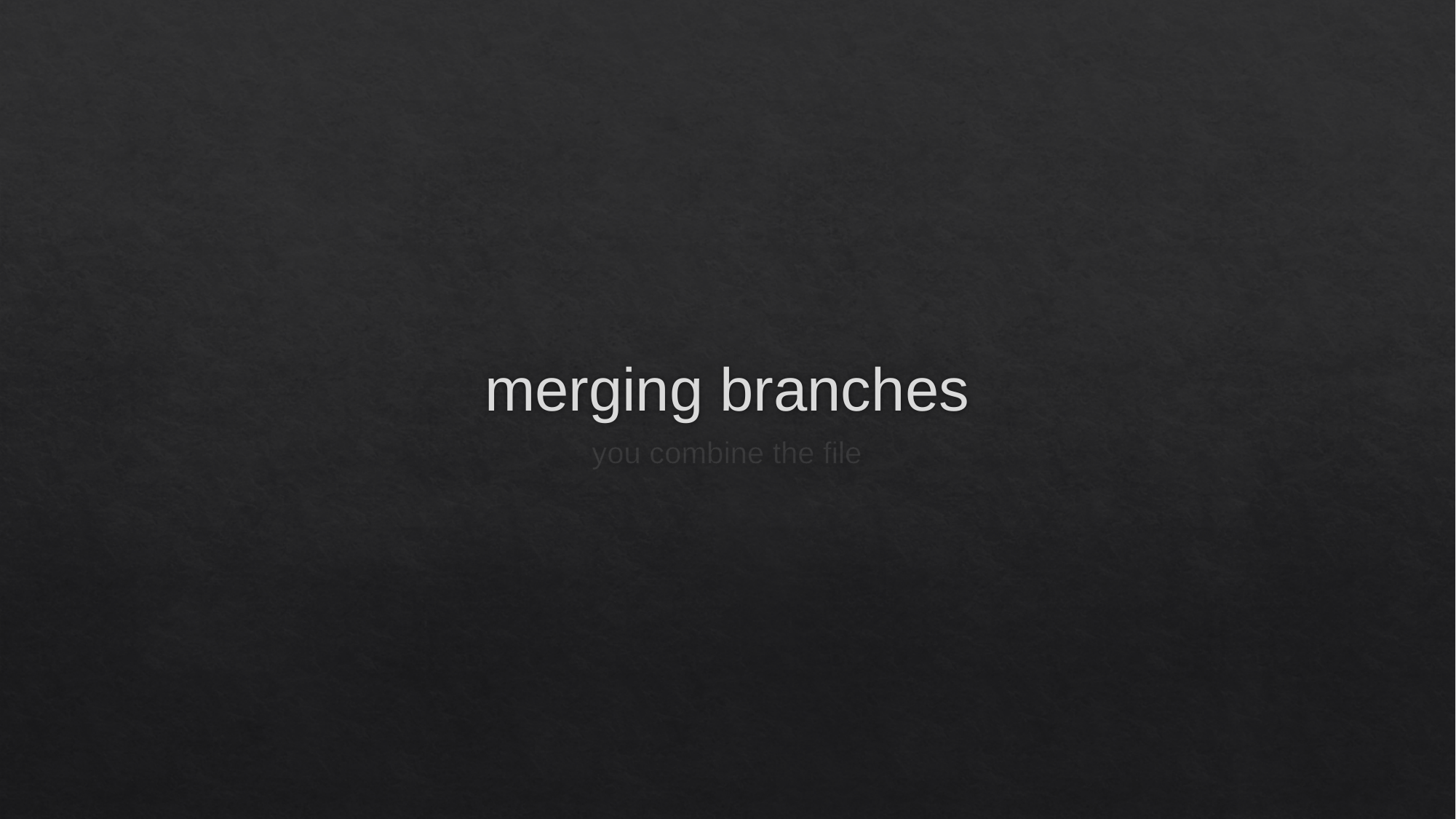

# merging branches
you combine the file